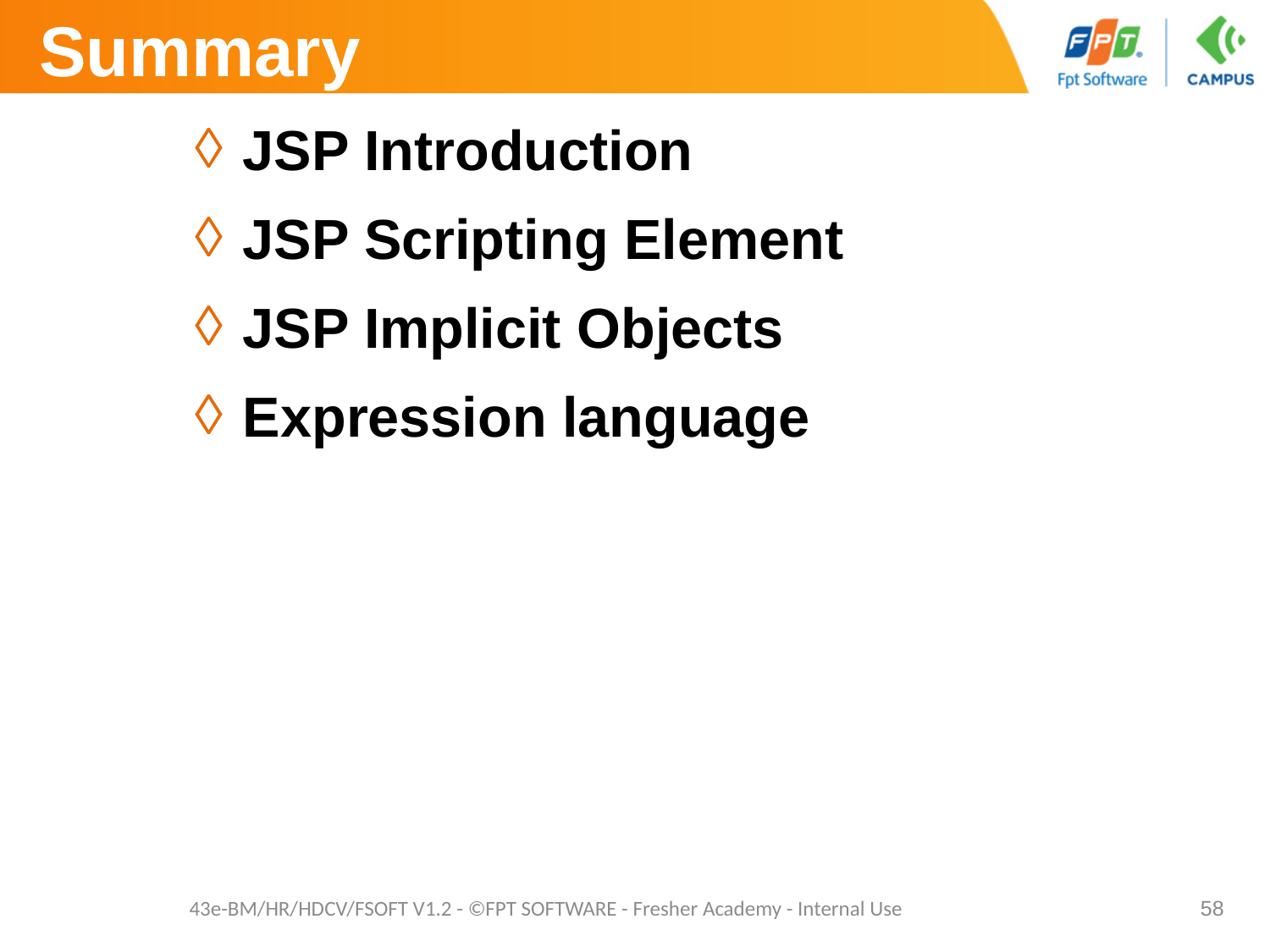

# Summary
JSP Introduction
JSP Scripting Element
JSP Implicit Objects
Expression language
43e-BM/HR/HDCV/FSOFT V1.2 - ©FPT SOFTWARE - Fresher Academy - Internal Use
58